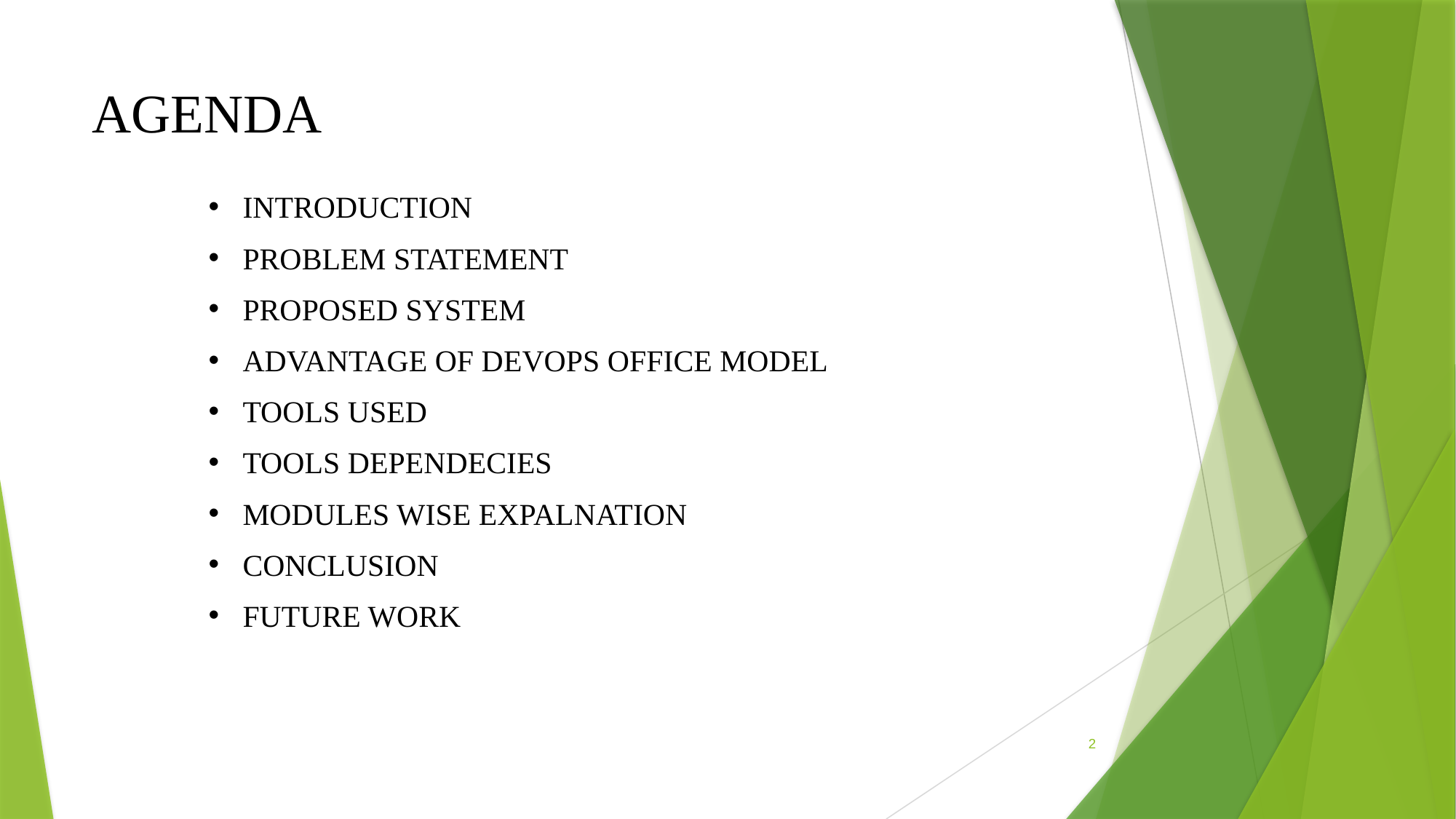

# AGENDA
INTRODUCTION
PROBLEM STATEMENT
PROPOSED SYSTEM
ADVANTAGE OF DEVOPS OFFICE MODEL
TOOLS USED
TOOLS DEPENDECIES
MODULES WISE EXPALNATION
CONCLUSION
FUTURE WORK

2